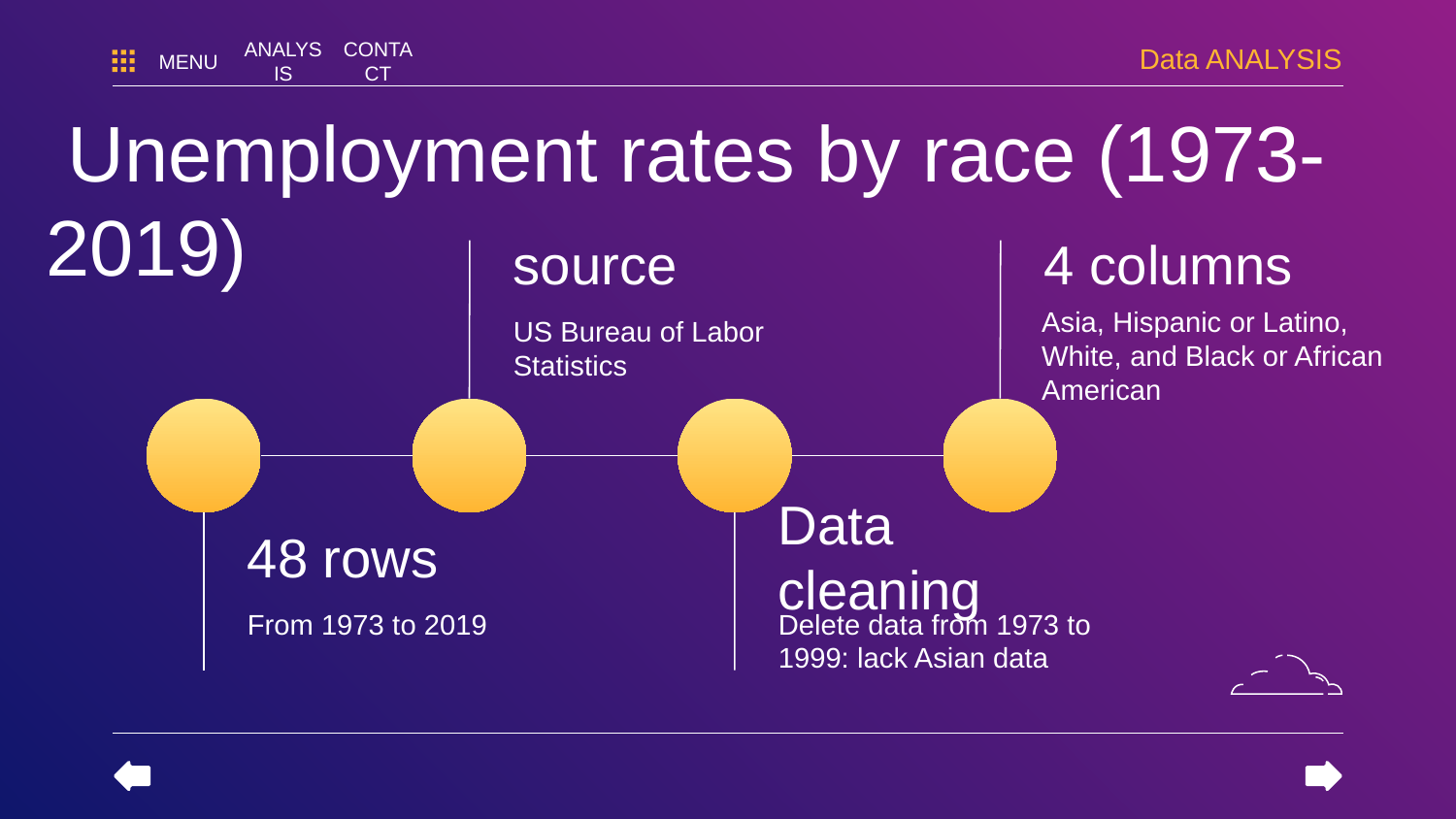

Data ANALYSIS
MENU
ANALYSIS
CONTACT

# Unemployment rates by race (1973-2019)
source
4 columns
Asia, Hispanic or Latino, White, and Black or African American

US Bureau of Labor Statistics

48 rows
Data cleaning
Delete data from 1973 to 1999: lack Asian data
From 1973 to 2019